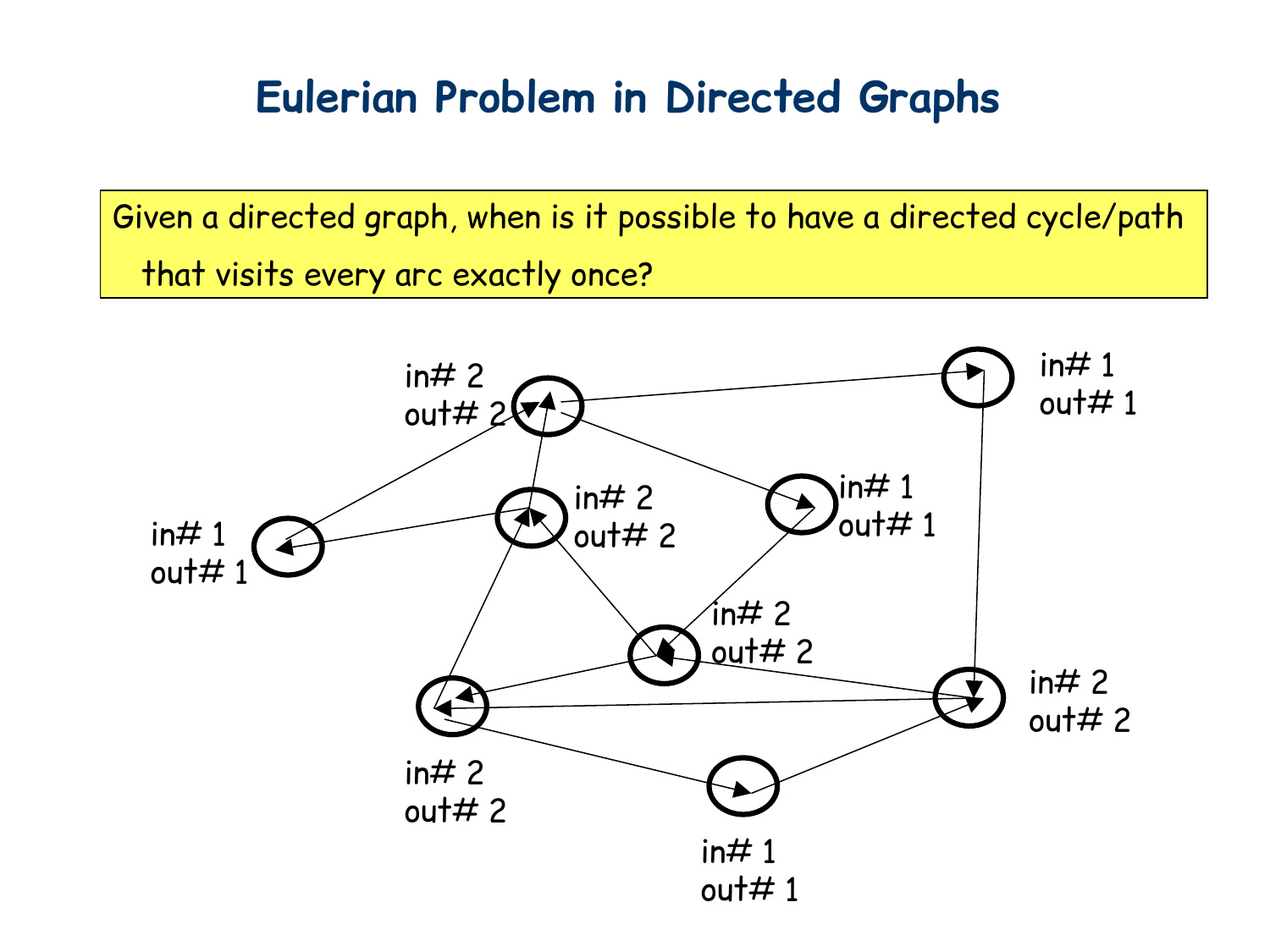

Eulerian Problem in Directed Graphs
Given a directed graph, when is it possible to have a directed cycle/path
   that visits every arc exactly once?
in# 1
out# 1

in# 2
out# 2
in# 1
out# 1
in# 2
out# 2
in# 1
out# 1
in# 2
out# 2
in# 2
out# 2
in# 2
out# 2
in# 1
out# 1